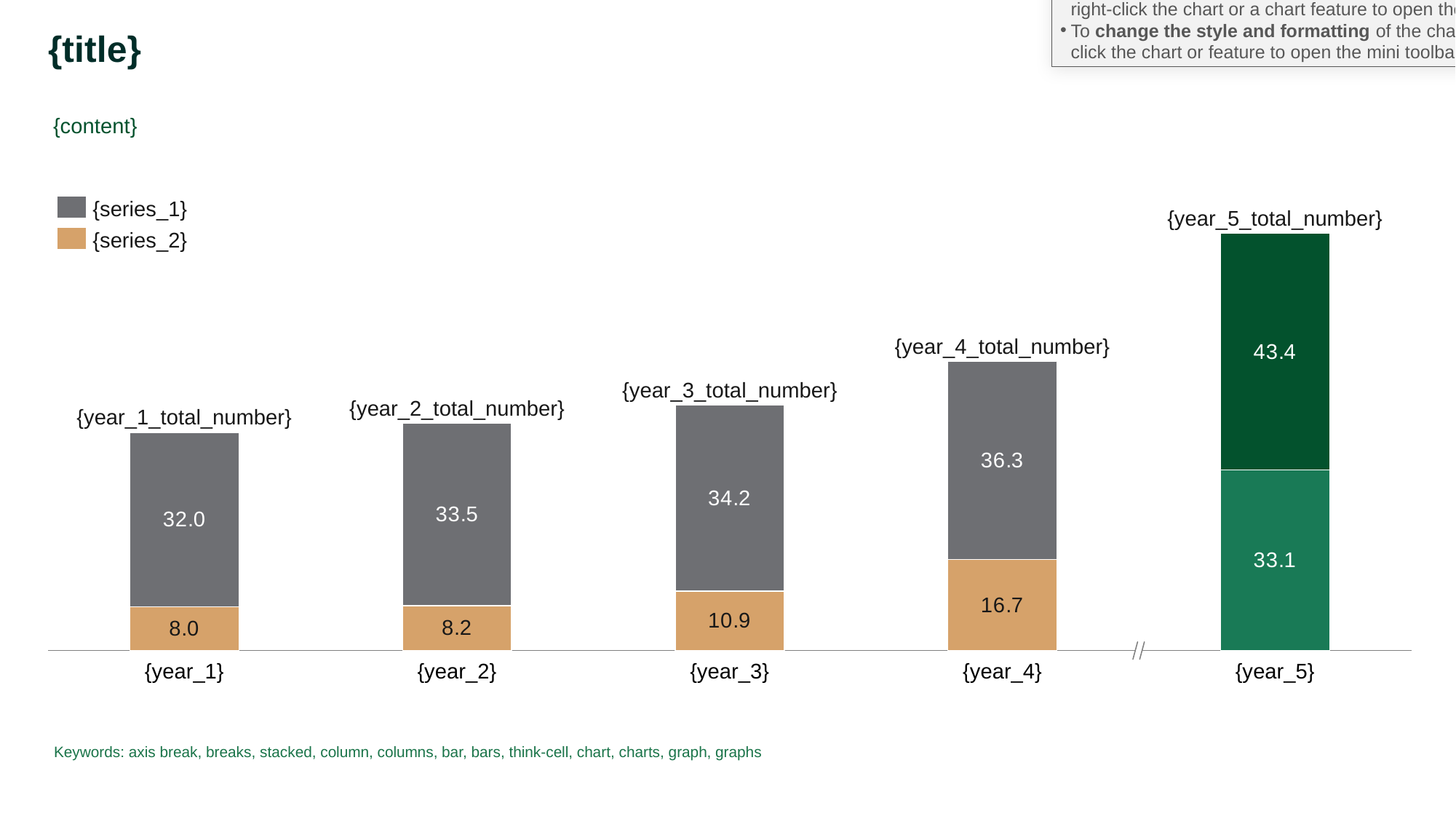

This slide contains a think-cell chart.
To open the chart's internal datasheet, double-click any empty space in the chart.
To add annotations (e.g., CAGR arrows, difference arrows), right-click the chart or a chart feature to open the context menu.
To change the style and formatting of the chart or a feature, click the chart or feature to open the mini toolbar.
# {title}
{content}

### Chart

| Category |  |  |
|---|---|---|
{series_1}

{year_5_total_number}
{series_2}

{year_4_total_number}
{year_3_total_number}
{year_2_total_number}
{year_1_total_number}

{year_1}
{year_2}

{year_3}

{year_4}

{year_5}

Keywords: axis break, breaks, stacked, column, columns, bar, bars, think-cell, chart, charts, graph, graphs